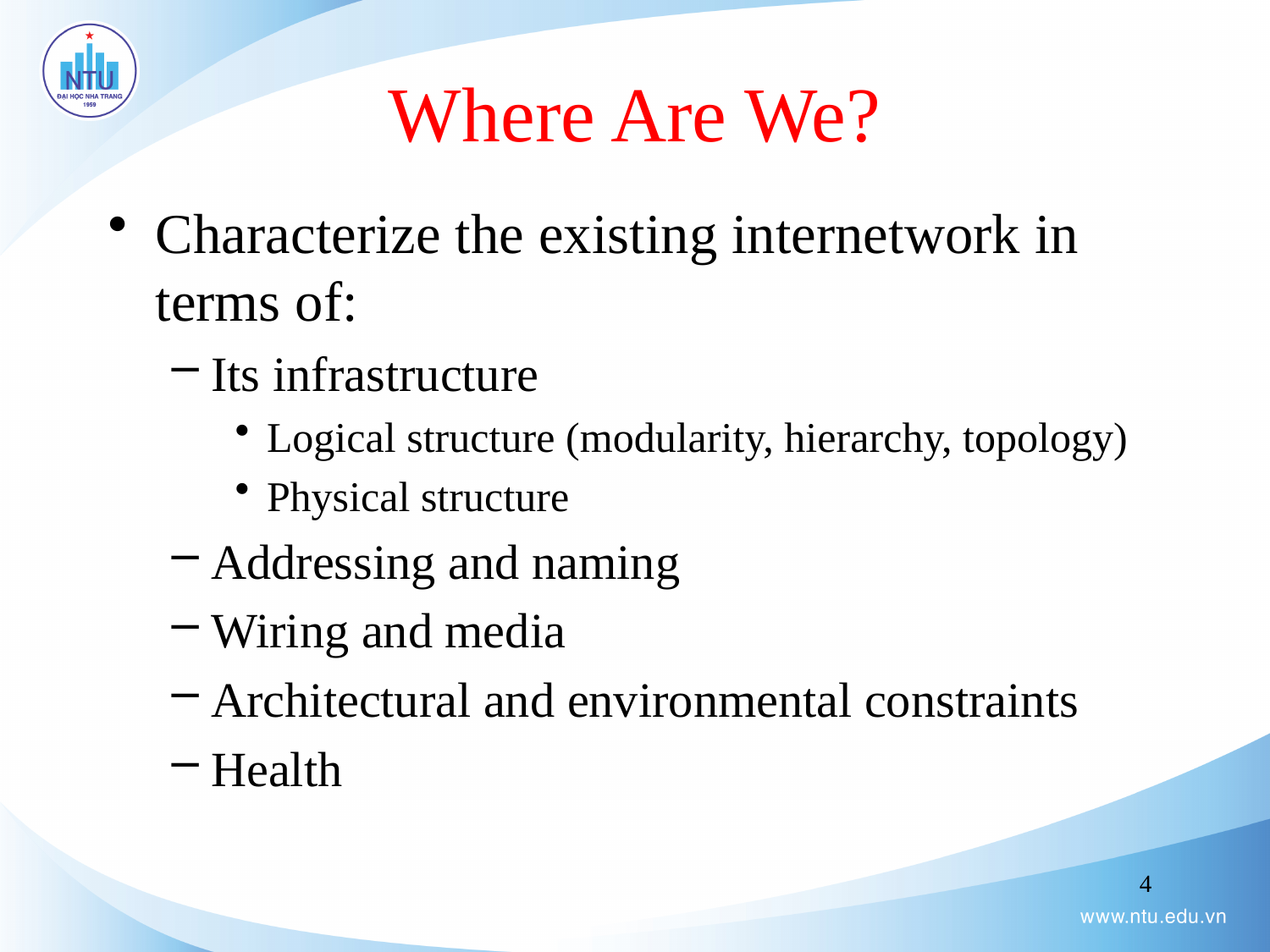

# Where Are We?
Characterize the existing internetwork in terms of:
Its infrastructure
Logical structure (modularity, hierarchy, topology)
Physical structure
Addressing and naming
Wiring and media
Architectural and environmental constraints
Health